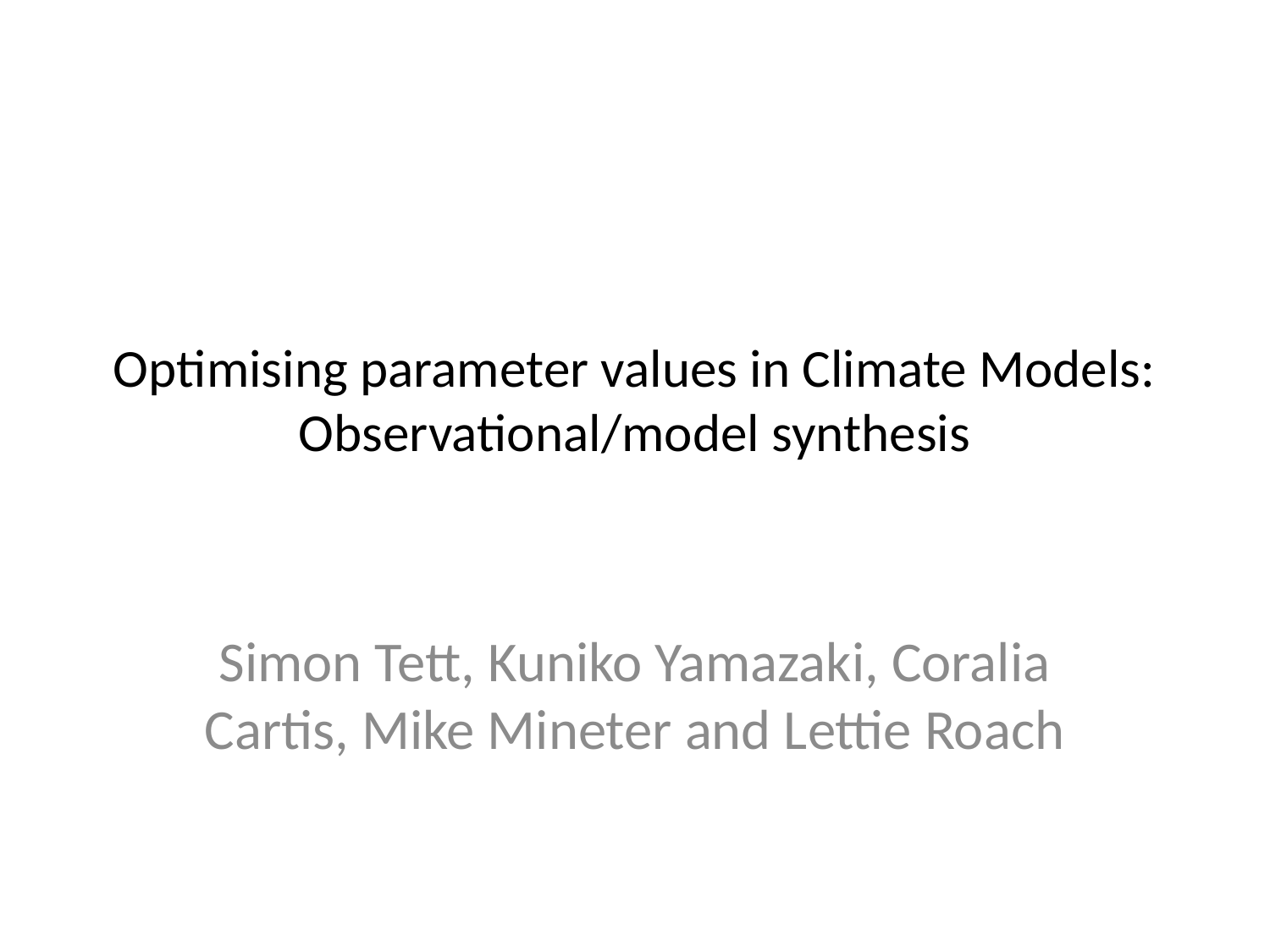

# Optimising parameter values in Climate Models: Observational/model synthesis

Simon Tett, Kuniko Yamazaki, Coralia Cartis, Mike Mineter and Lettie Roach